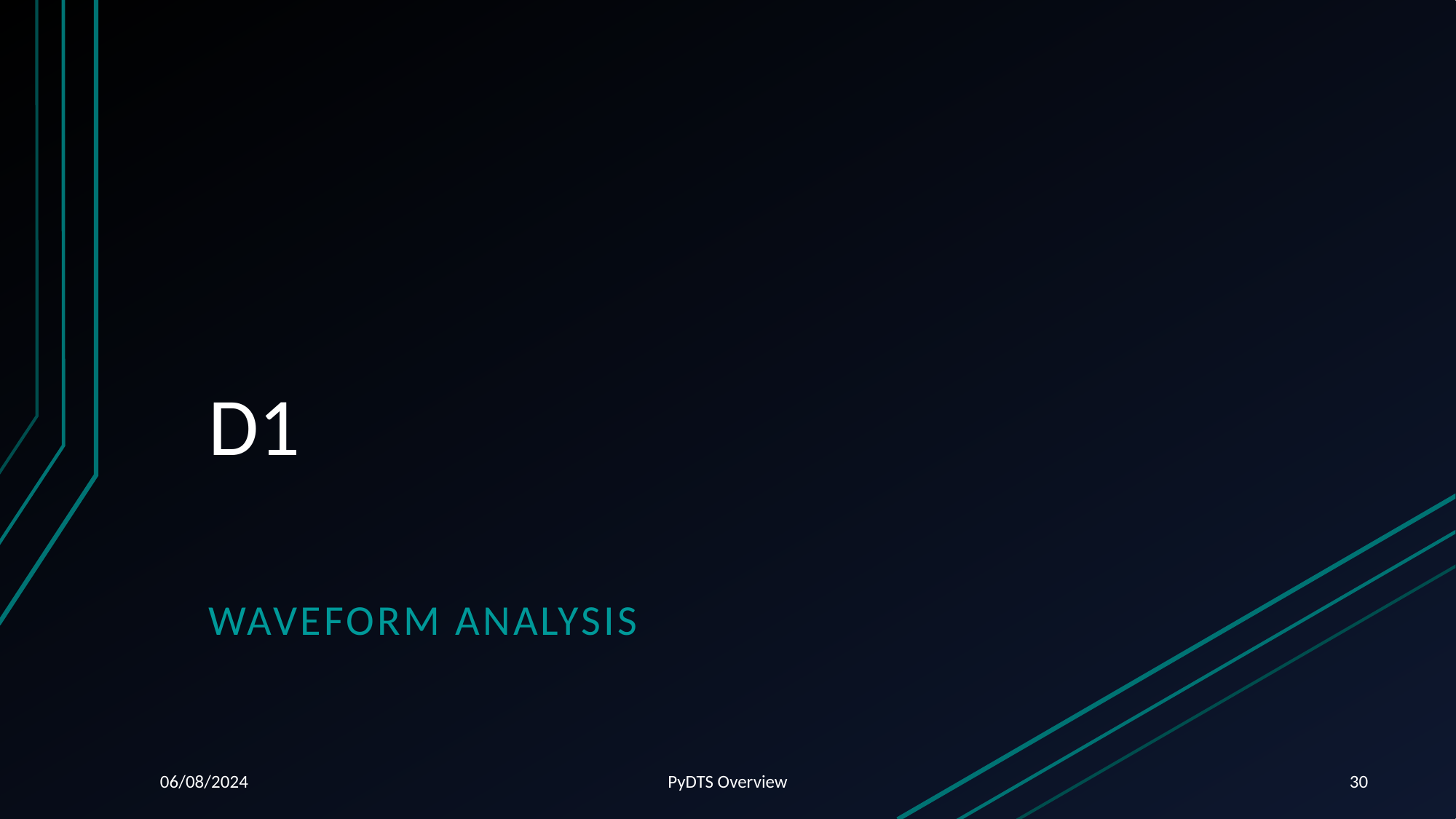

# D1
Waveform analysis
06/08/2024
PyDTS Overview
30